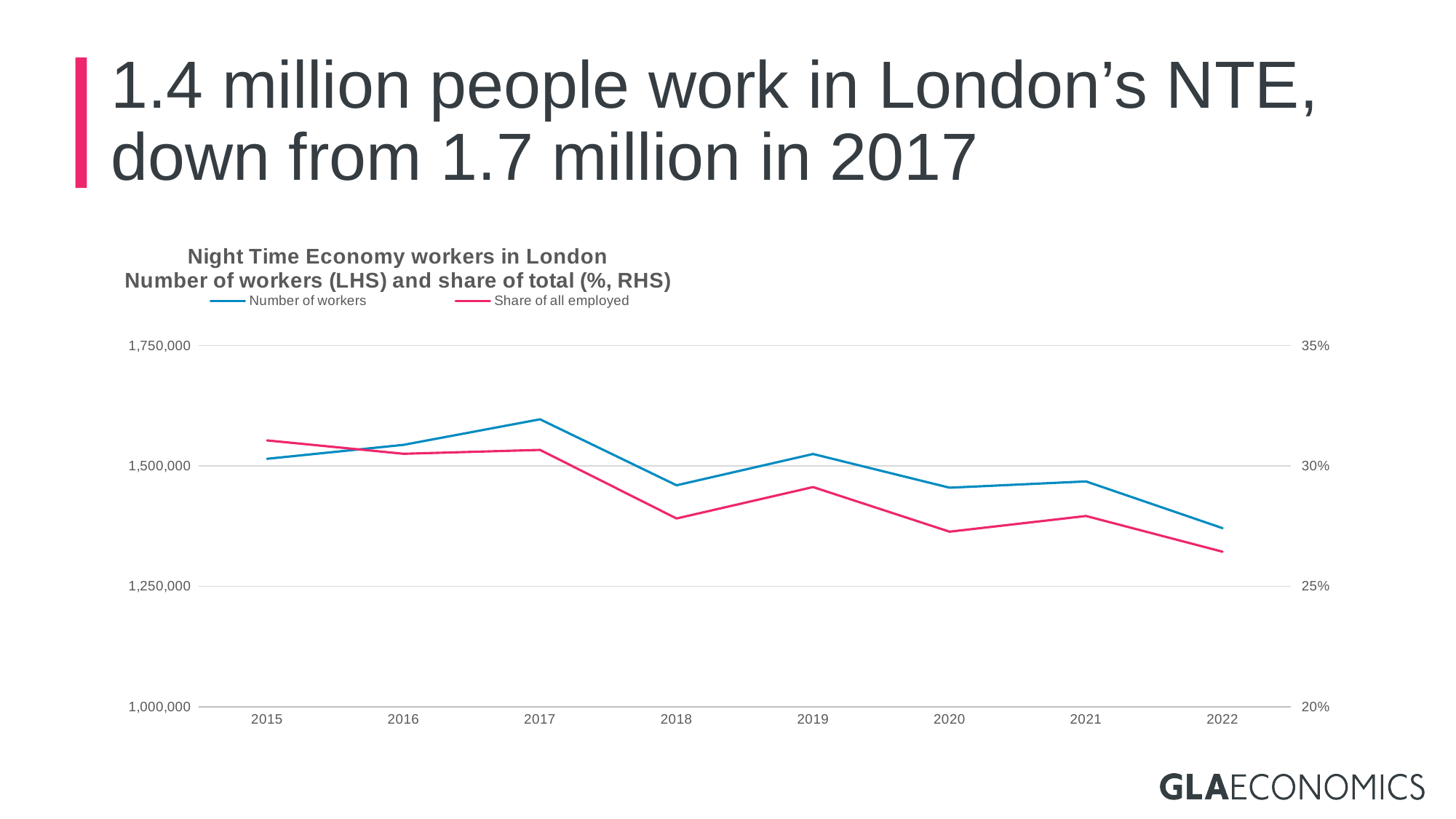

# 1.4 million people work in London’s NTE, down from 1.7 million in 2017

### Chart: Night Time Economy workers in London
Number of workers (LHS) and share of total (%, RHS)

| Category | Number of workers | Share of all employed |
|---|---|---|
| 2015 | 1515000.0 | 0.310627814719482 |
| 2016 | 1544000.0 | 0.305083654985829 |
| 2017 | 1597000.0 | 0.306699122705592 |
| 2018 | 1460000.0 | 0.278211805341636 |
| 2019 | 1525000.0 | 0.291262903121599 |
| 2020 | 1455000.0 | 0.272737174082748 |
| 2021 | 1468000.0 | 0.279260025871937 |
| 2022 | 1371000.0 | 0.264429106511063 |